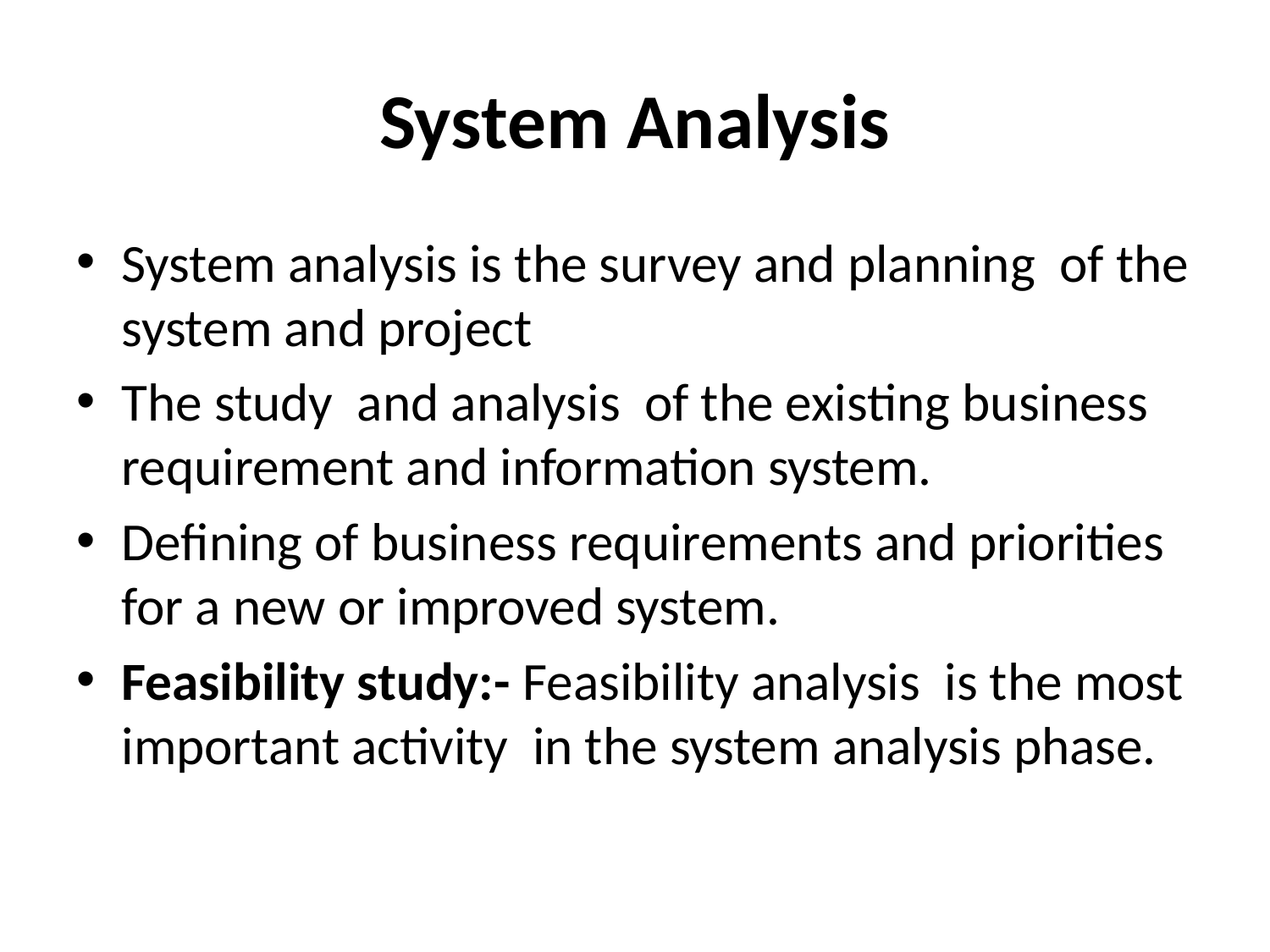

# System Analysis
System analysis is the survey and planning  of the system and project
The study  and analysis  of the existing business requirement and information system.
Defining of business requirements and priorities for a new or improved system.
Feasibility study:- Feasibility analysis  is the most important activity  in the system analysis phase.